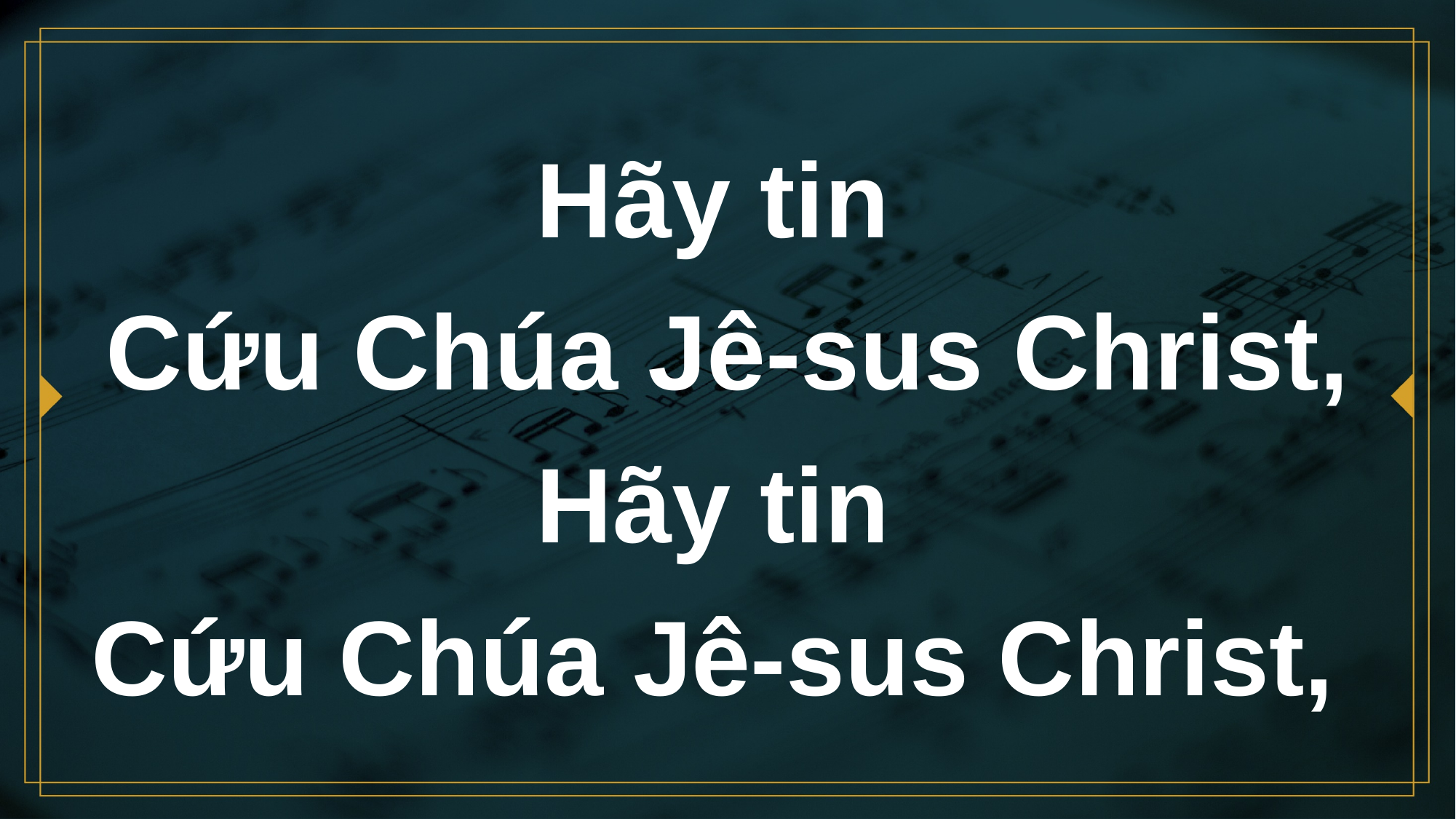

# Hãy tin Cứu Chúa Jê-sus Christ, Hãy tin Cứu Chúa Jê-sus Christ,